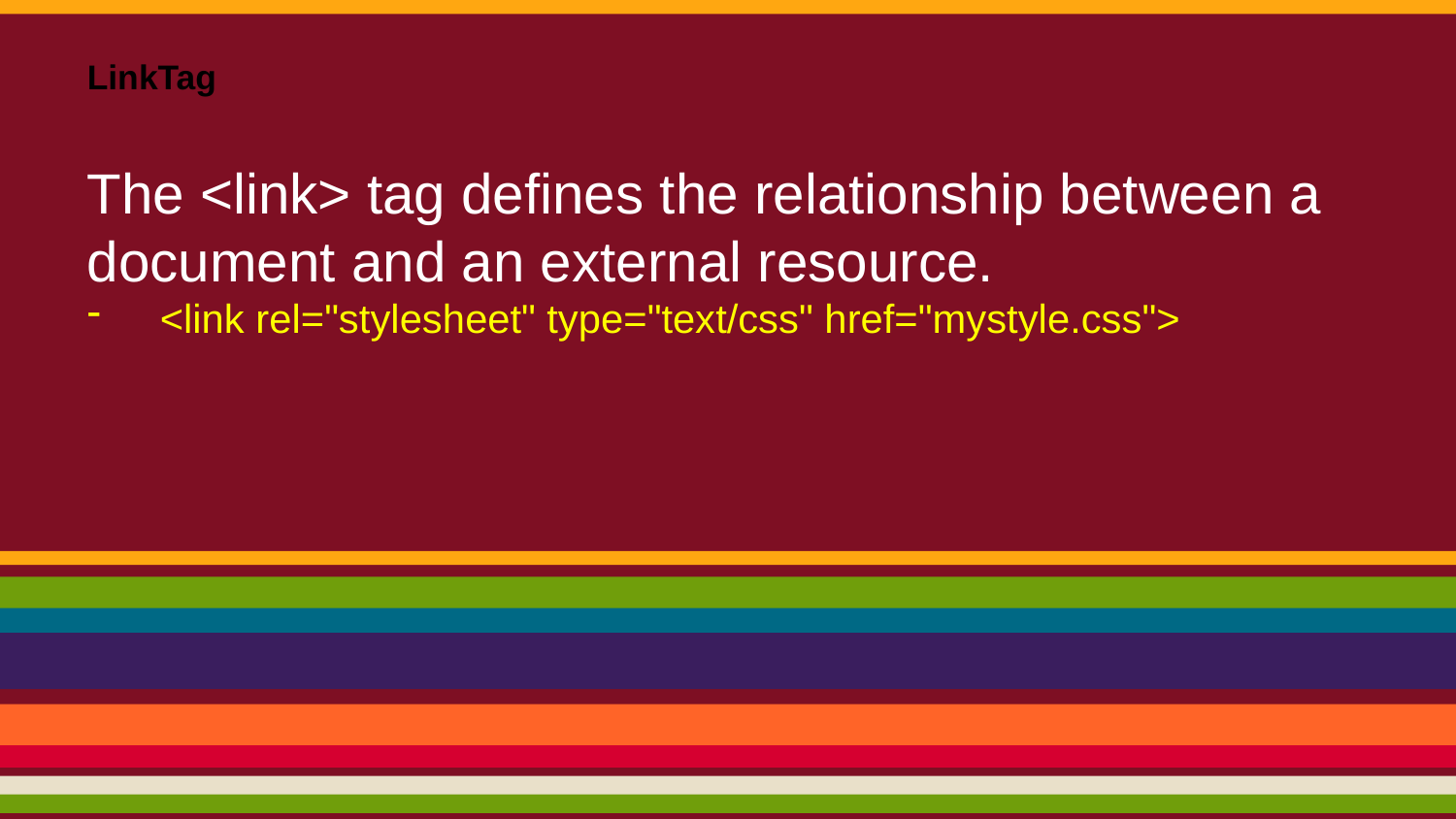

LinkTag

The <link> tag defines the relationship between a document and an external resource.
<link rel="stylesheet" type="text/css" href="mystyle.css">